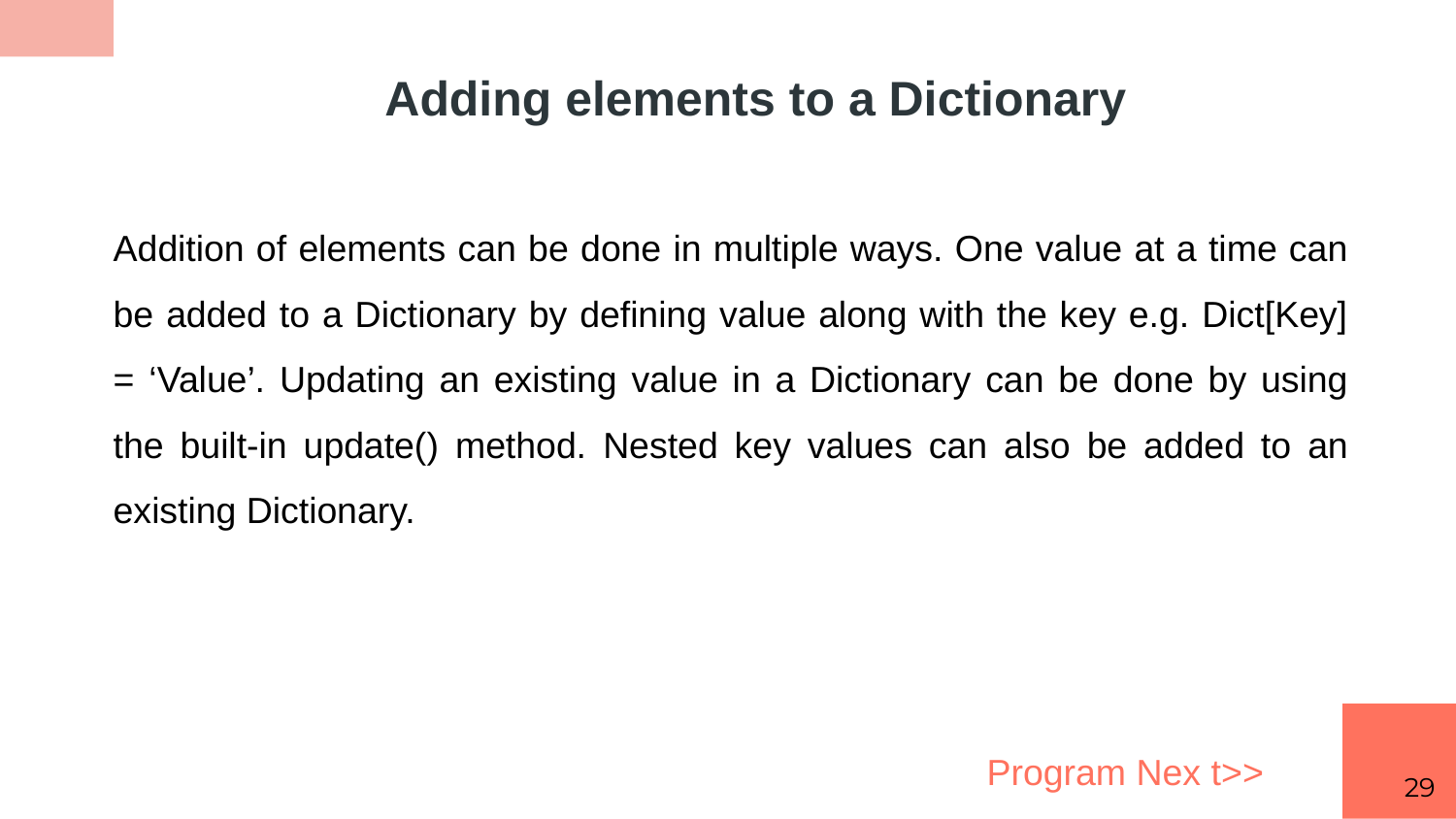

Adding elements to a Dictionary
Addition of elements can be done in multiple ways. One value at a time can be added to a Dictionary by defining value along with the key e.g. Dict[Key] = ‘Value’. Updating an existing value in a Dictionary can be done by using the built-in update() method. Nested key values can also be added to an existing Dictionary.

						Program Nex t>>
29